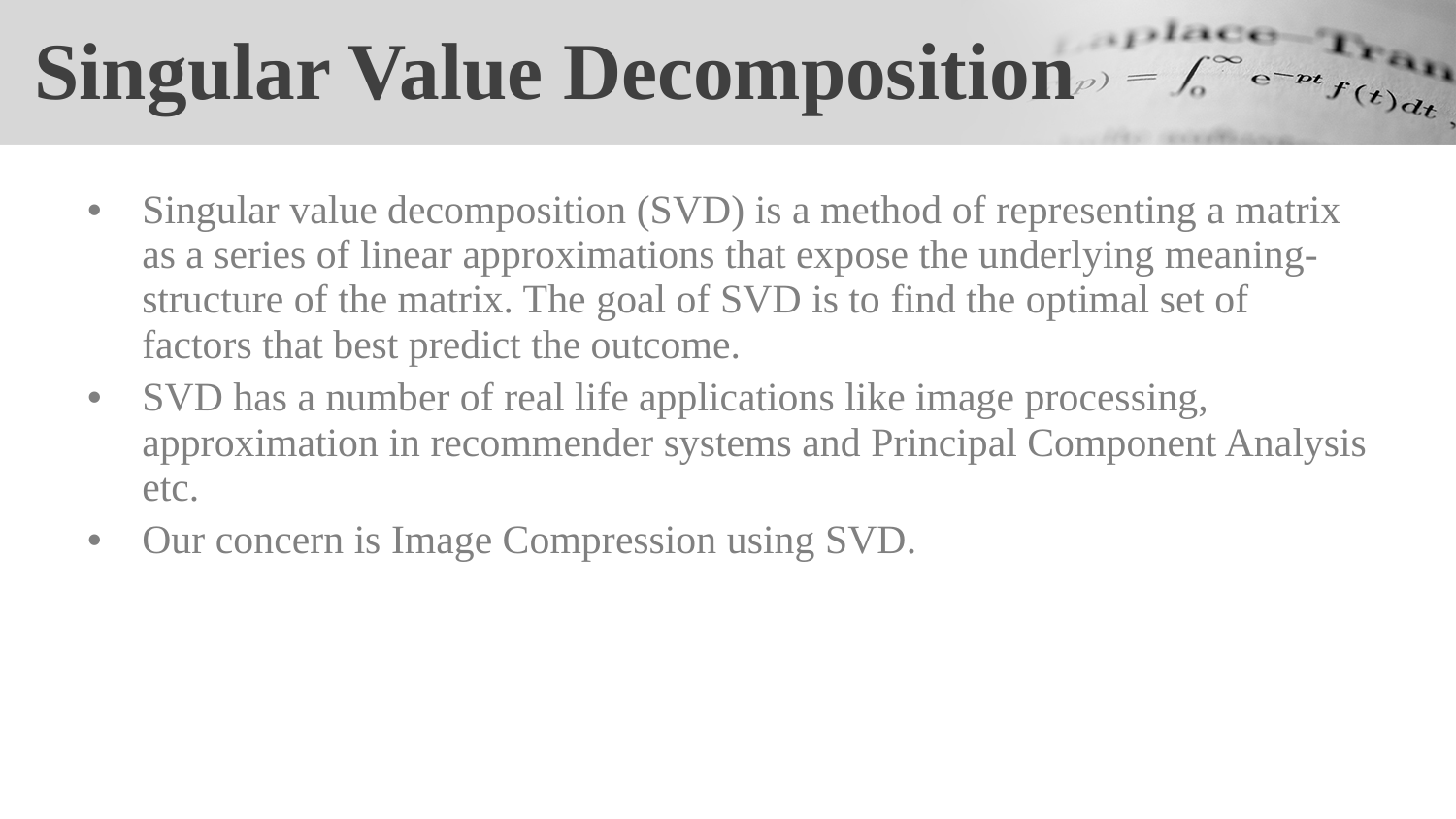

# Singular Value Decomposition
Singular value decomposition (SVD) is a method of representing a matrix as a series of linear approximations that expose the underlying meaning-structure of the matrix. The goal of SVD is to find the optimal set of factors that best predict the outcome.
SVD has a number of real life applications like image processing, approximation in recommender systems and Principal Component Analysis etc.
Our concern is Image Compression using SVD.